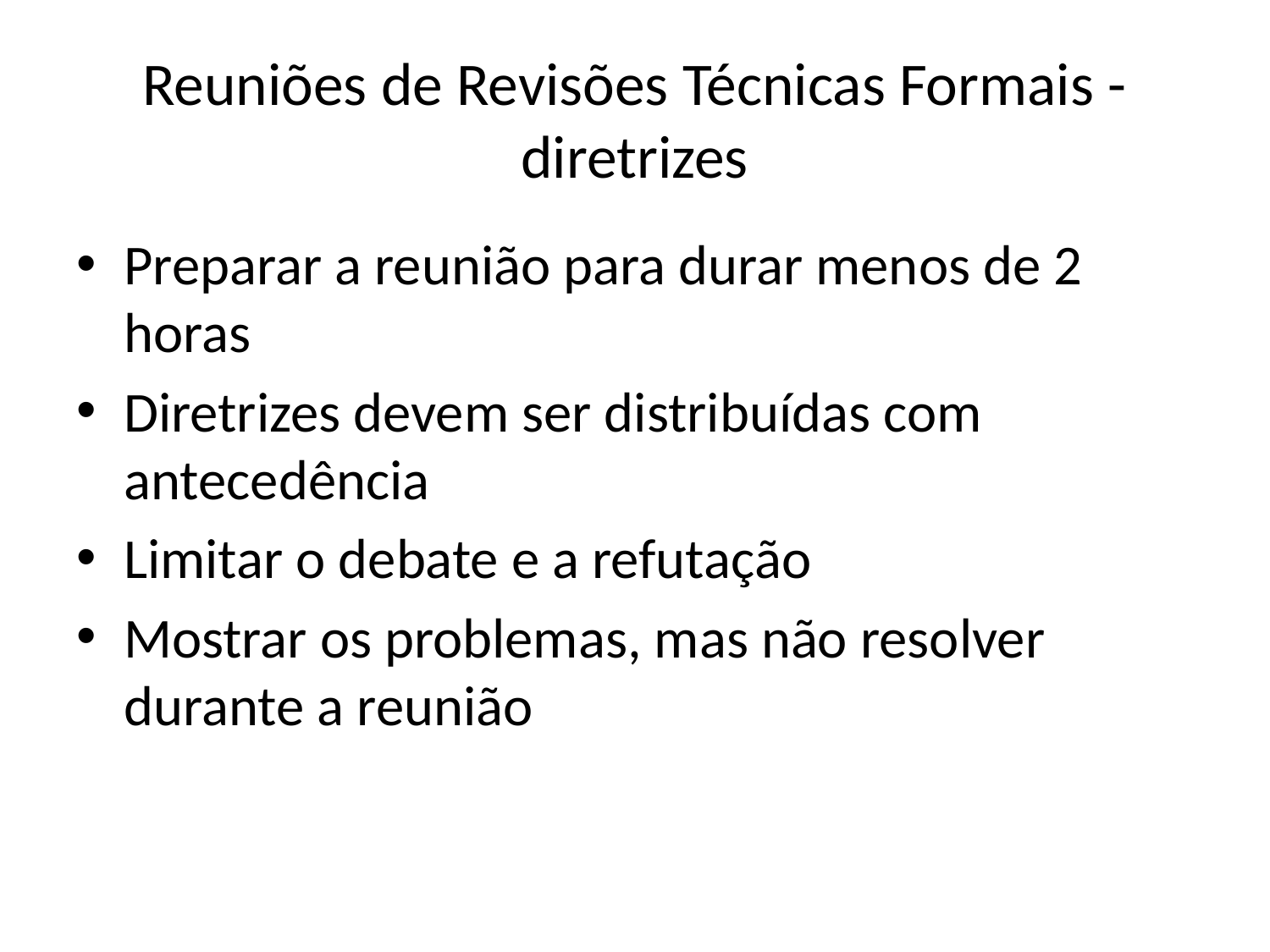

# Reuniões de Revisões Técnicas Formais - diretrizes
Preparar a reunião para durar menos de 2 horas
Diretrizes devem ser distribuídas com antecedência
Limitar o debate e a refutação
Mostrar os problemas, mas não resolver durante a reunião